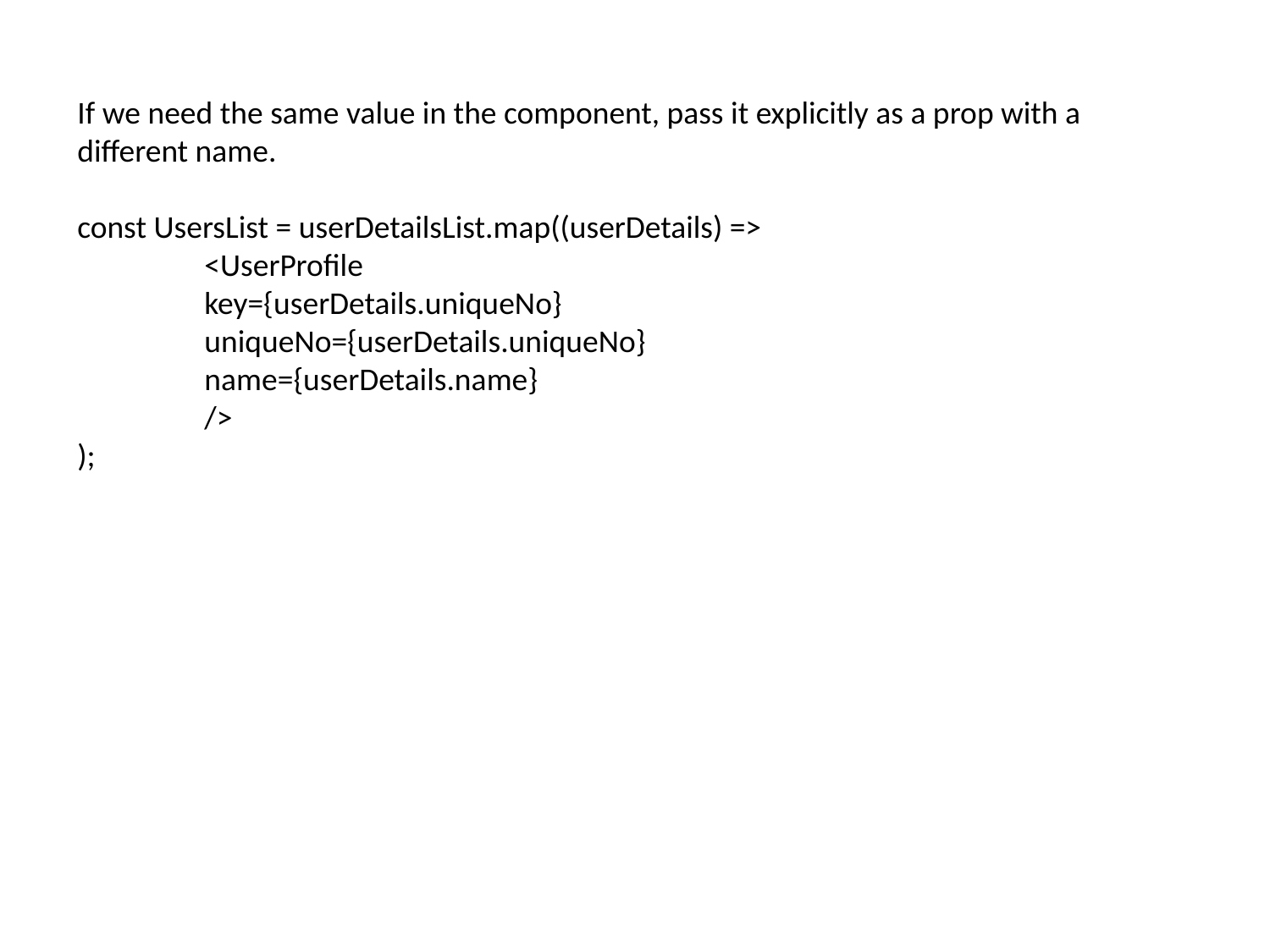

If we need the same value in the component, pass it explicitly as a prop with a different name.

const UsersList = userDetailsList.map((userDetails) =>
	<UserProfile
	key={userDetails.uniqueNo}
	uniqueNo={userDetails.uniqueNo}
	name={userDetails.name}
	/>
);